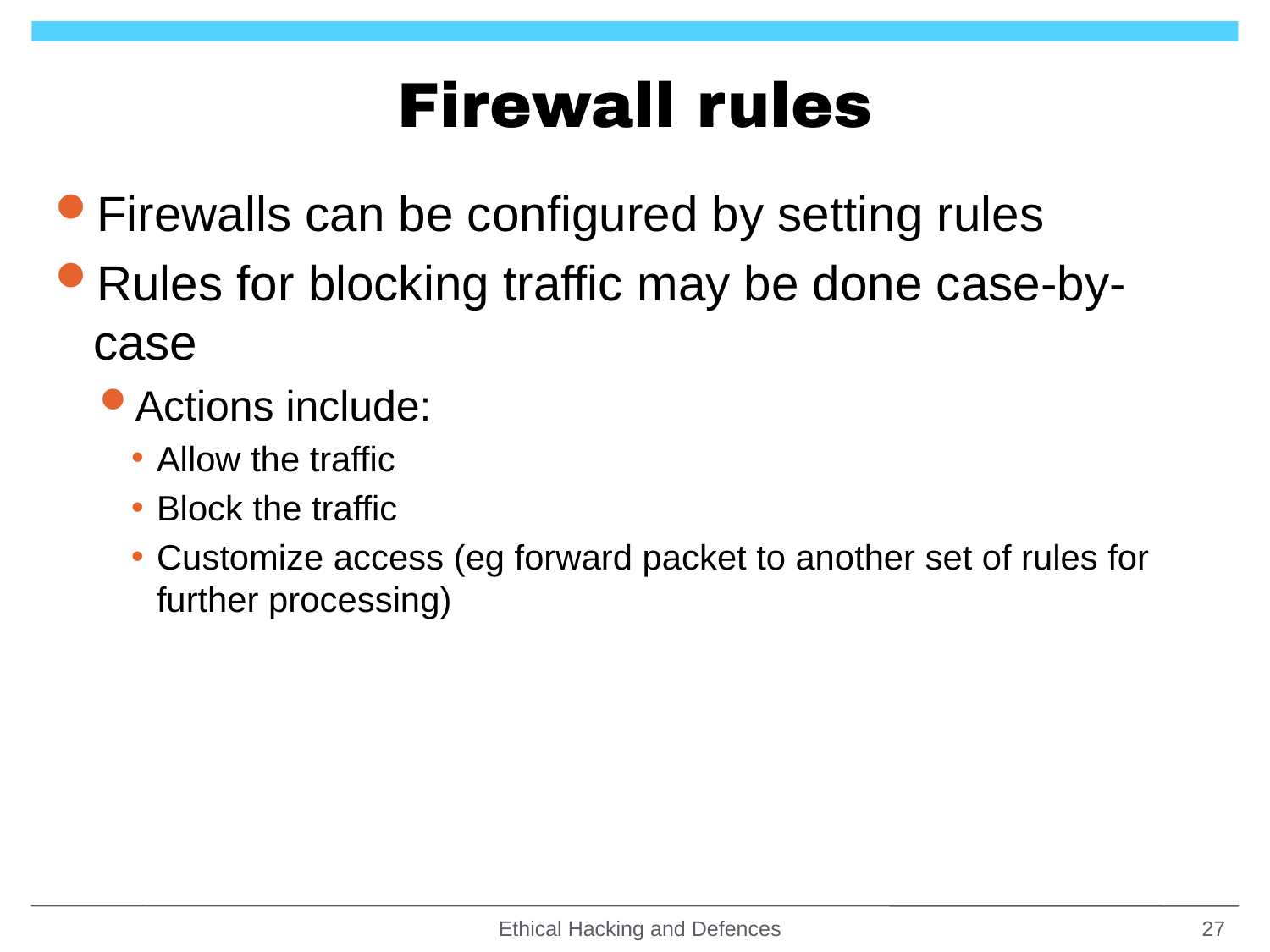

# Firewall rules
Firewalls can be configured by setting rules
Rules for blocking traffic may be done case-by-case
Actions include:
Allow the traffic
Block the traffic
Customize access (eg forward packet to another set of rules for further processing)
Ethical Hacking and Defences
27